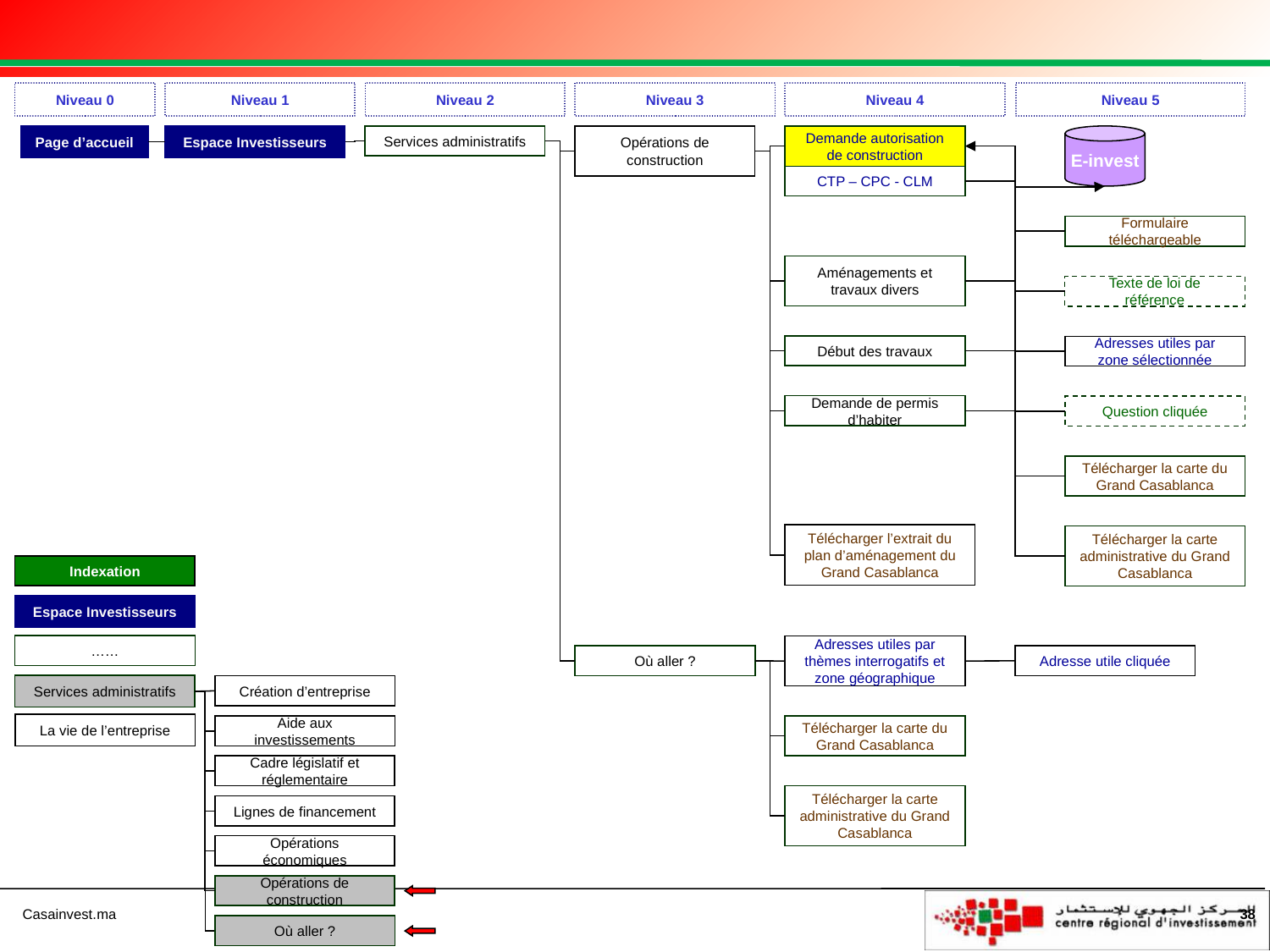

Niveau 0
Niveau 1
Niveau 2
Niveau 3
Niveau 4
Niveau 5
Page d’accueil
Espace Investisseurs
Services administratifs
Opérations de construction
Demande autorisation de construction
E-invest
CTP – CPC - CLM
Formulaire téléchargeable
Aménagements et travaux divers
Texte de loi de référence
Début des travaux
Adresses utiles par zone sélectionnée
Demande de permis d’habiter
Question cliquée
Télécharger la carte du Grand Casablanca
Télécharger l’extrait du plan d’aménagement du Grand Casablanca
Télécharger la carte administrative du Grand Casablanca
Indexation
Espace Investisseurs
……
Adresses utiles par thèmes interrogatifs et zone géographique
Où aller ?
Adresse utile cliquée
Services administratifs
Création d’entreprise
La vie de l’entreprise
Aide aux investissements
Télécharger la carte du Grand Casablanca
Cadre législatif et réglementaire
Télécharger la carte administrative du Grand Casablanca
Lignes de financement
Opérations économiques
Opérations de construction

38
Où aller ?